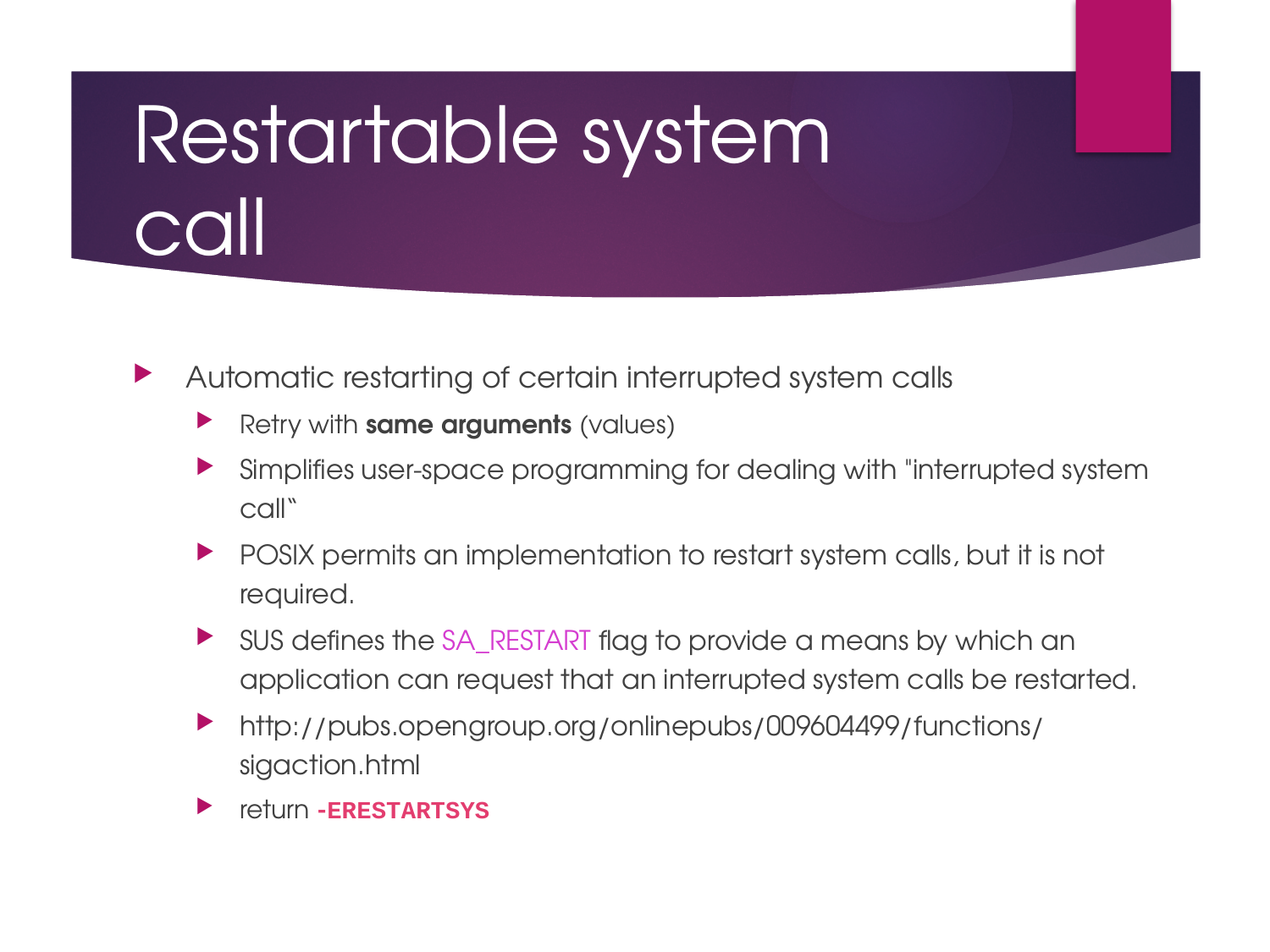

# Restartable system call
Automatic restarting of certain interrupted system calls
Retry with same arguments (values)
Simplifies user-space programming for dealing with "interrupted system call“
POSIX permits an implementation to restart system calls, but it is not required.
SUS defines the SA_RESTART flag to provide a means by which an application can request that an interrupted system calls be restarted.
http://pubs.opengroup.org/onlinepubs/009604499/functions/sigaction.html
return ‑ERESTARTSYS